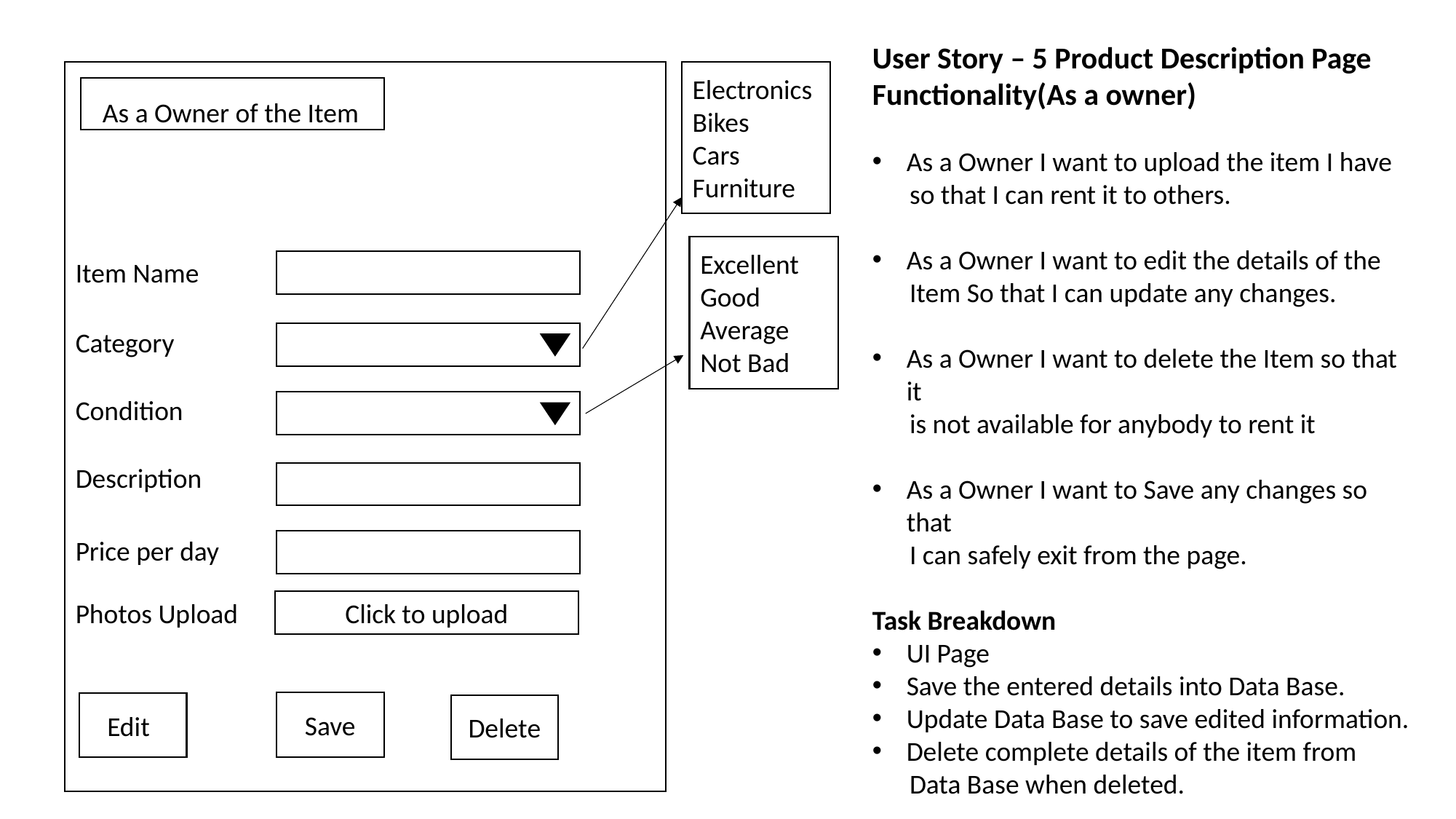

User Story – 5 Product Description Page Functionality(As a owner)

As a Owner I want to upload the item I have
      so that I can rent it to others.

As a Owner I want to edit the details of the
      Item So that I can update any changes.

As a Owner I want to delete the Item so that it
      is not available for anybody to rent it

As a Owner I want to Save any changes so that
      I can safely exit from the page.

Task Breakdown
UI Page
Save the entered details into Data Base.
Update Data Base to save edited information.
Delete complete details of the item from
      Data Base when deleted.

Electronics
Bikes
Cars
Furniture

As a Owner of the Item

Excellent
Good
Average
Not Bad

Item Name

Category

Condition

Description

Price per day

Photos Upload
Click to upload
Save

Delete
Delete
Save
Edit